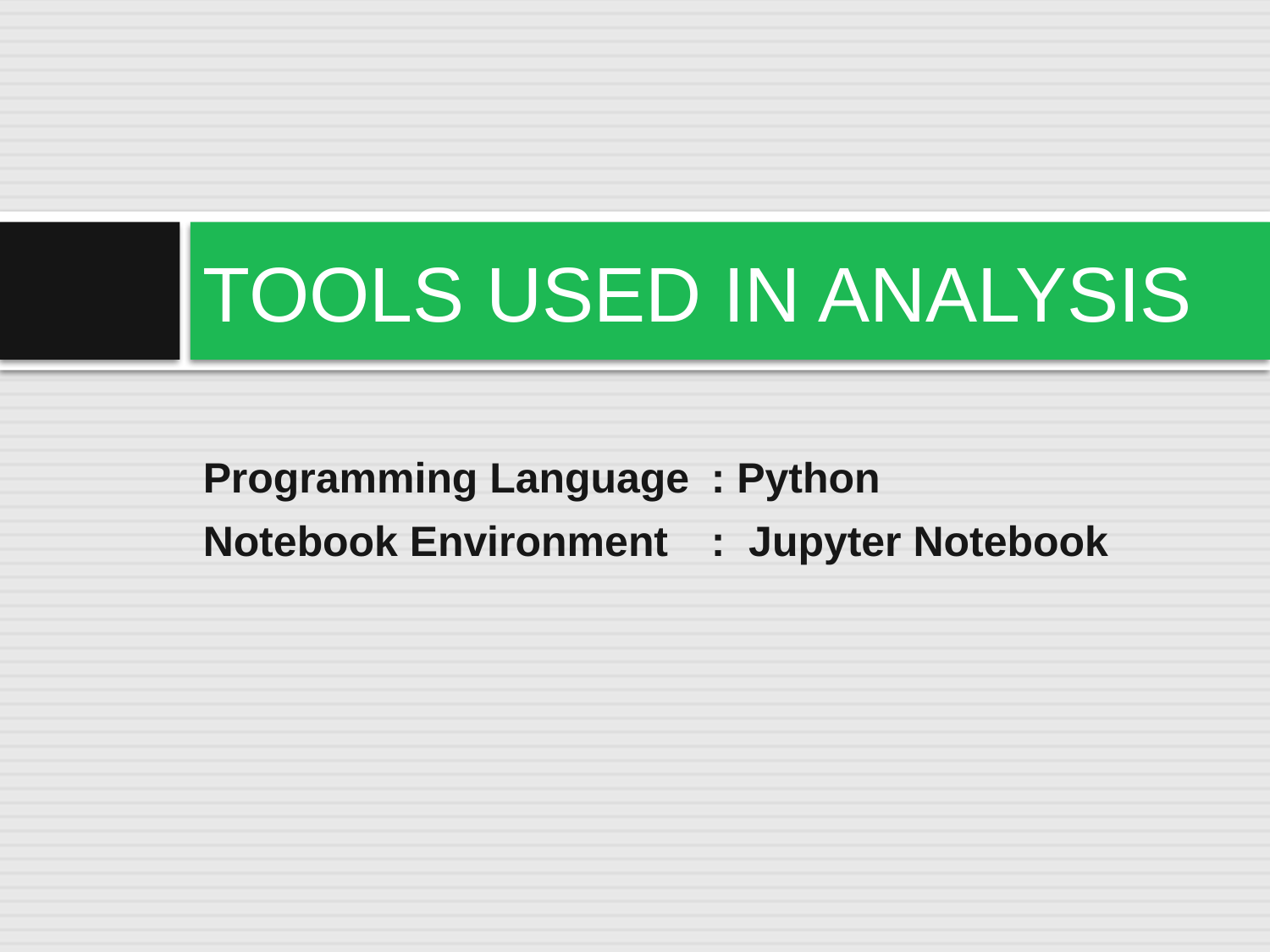

# TOOLS USED IN ANALYSIS
Programming Language	: Python
Notebook Environment	:  Jupyter Notebook